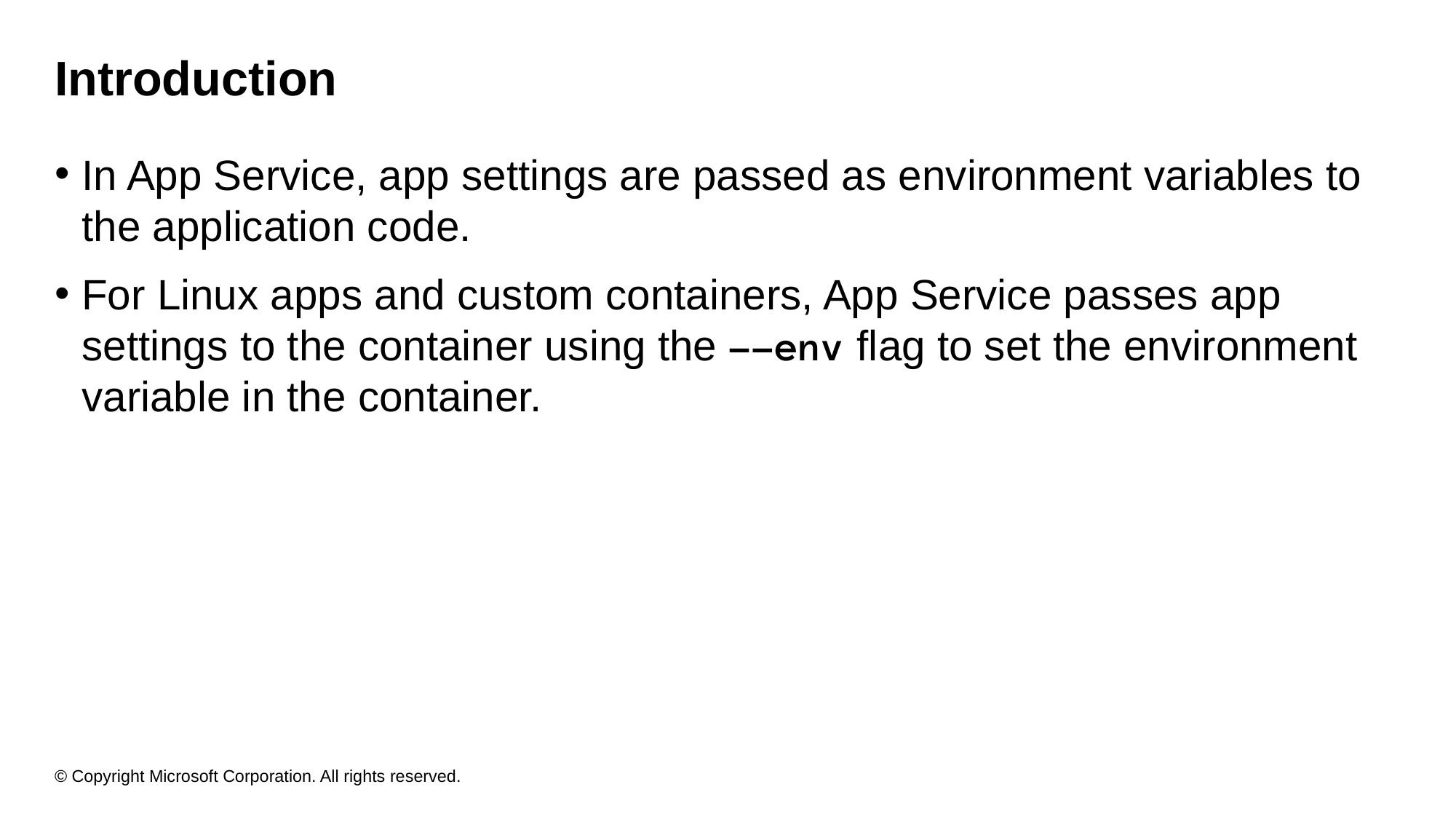

# Introduction
In App Service, app settings are passed as environment variables to the application code.
For Linux apps and custom containers, App Service passes app settings to the container using the --env flag to set the environment variable in the container.